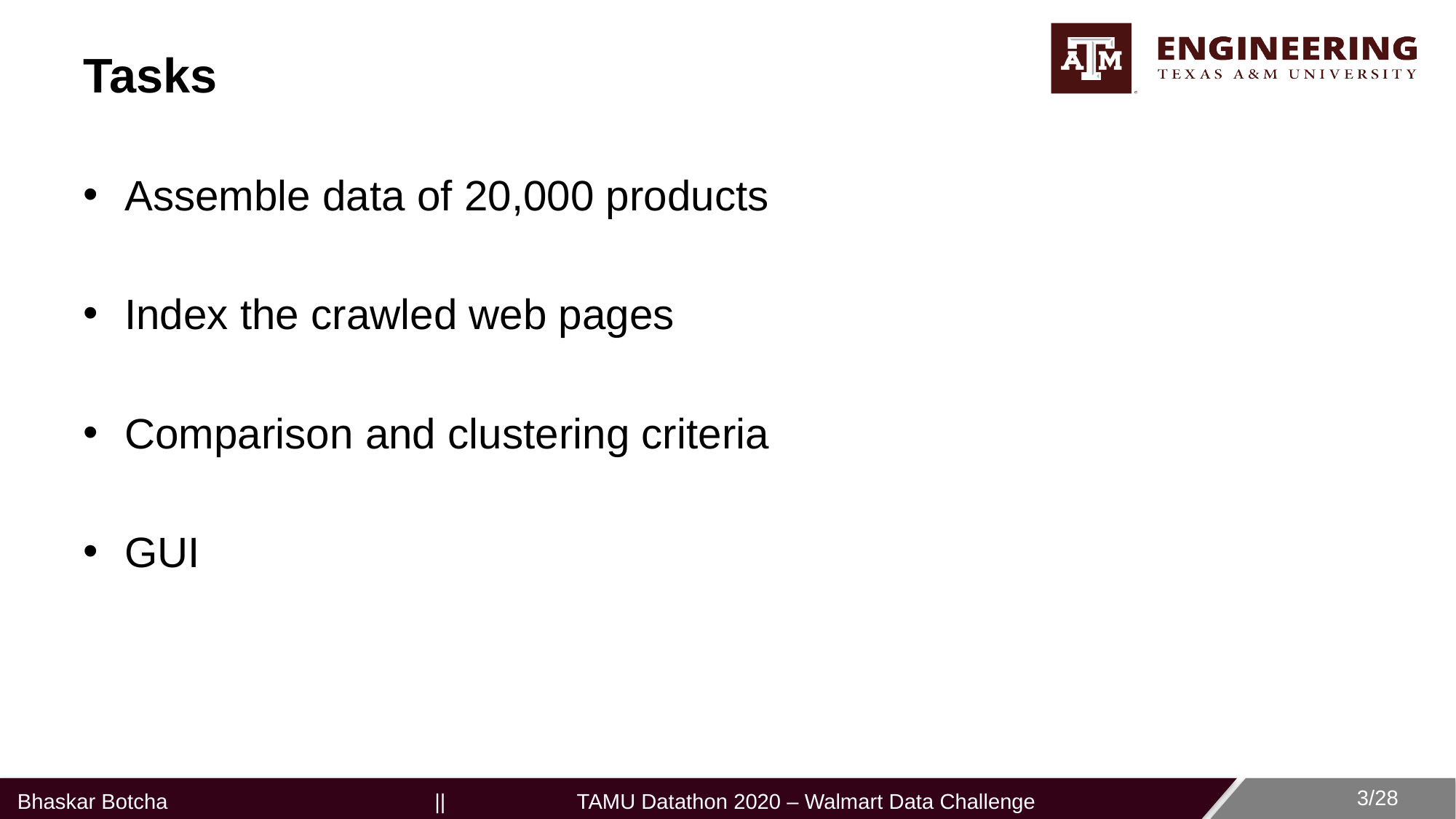

# Tasks
Assemble data of 20,000 products

Index the crawled web pages

Comparison and clustering criteria

GUI